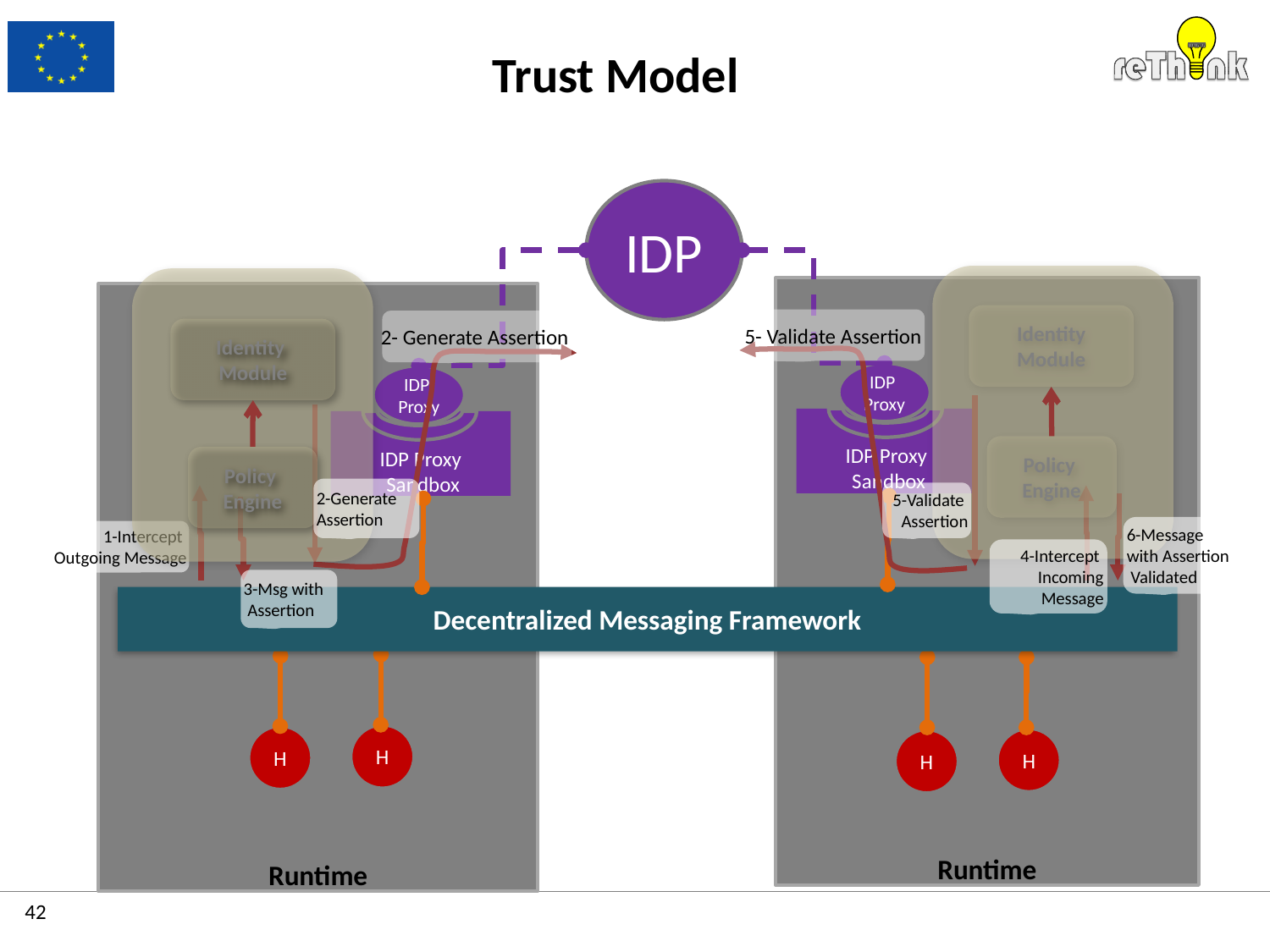

# Trust Model
IDP
IDP
Proxy

IDP Proxy
 Sandbox
IDP
Proxy

IDP Proxy
 Sandbox
Decentralized Messaging Framework
H
H
H
H
Identity
Module
Identity
Module

Policy
Engine
Policy
Engine
Runtime
Runtime
5- Validate Assertion
2- Generate Assertion

2-Generate
Assertion
5-Validate
Assertion
6-Message
with Assertion
 Validated
1-Intercept
Outgoing Message
4-Intercept
Incoming
 Message
3-Msg with
 Assertion